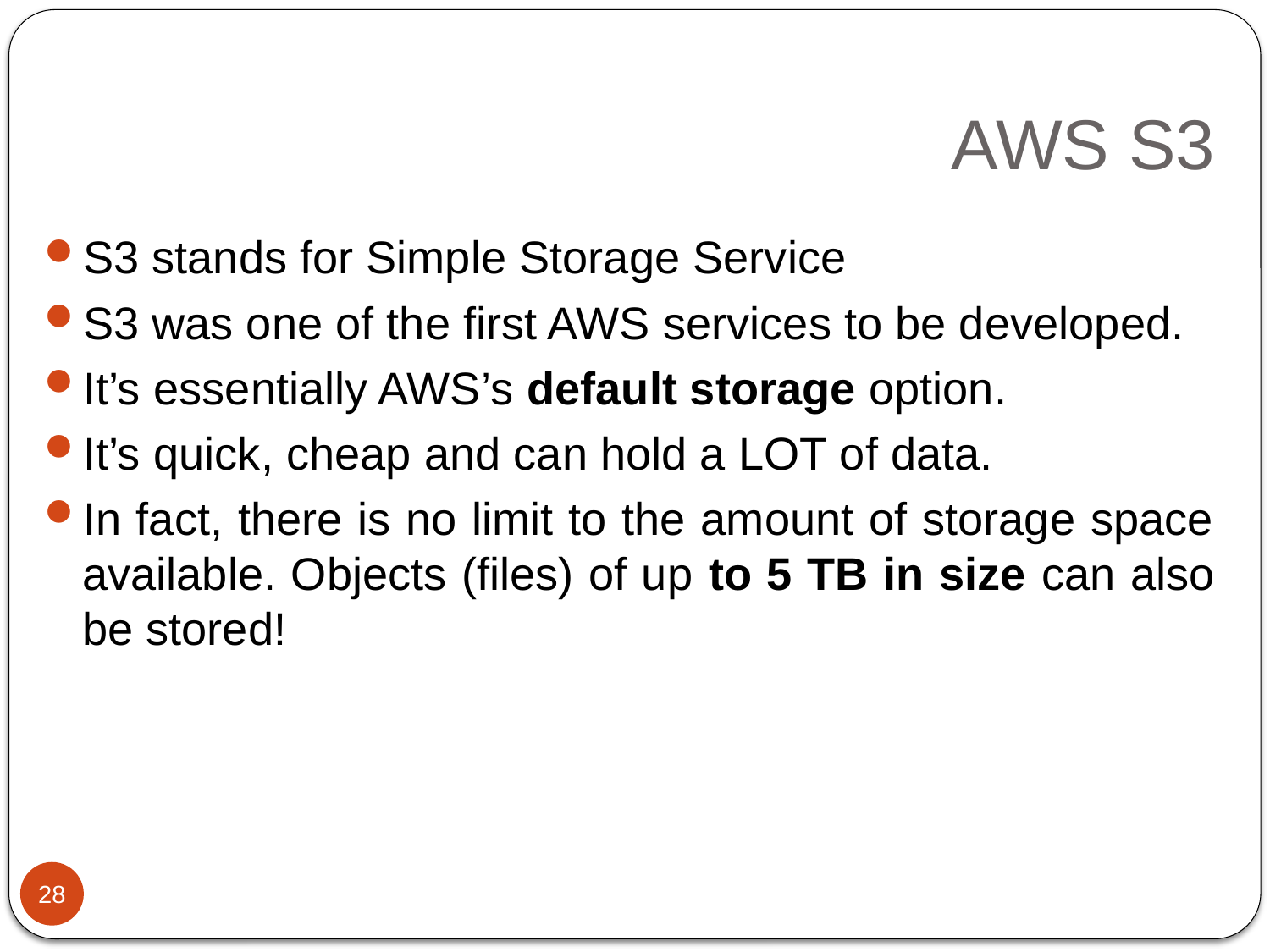

# AWS S3
S3 stands for Simple Storage Service
S3 was one of the first AWS services to be developed.
It’s essentially AWS’s default storage option.
It’s quick, cheap and can hold a LOT of data.
In fact, there is no limit to the amount of storage space available. Objects (files) of up to 5 TB in size can also be stored!
28